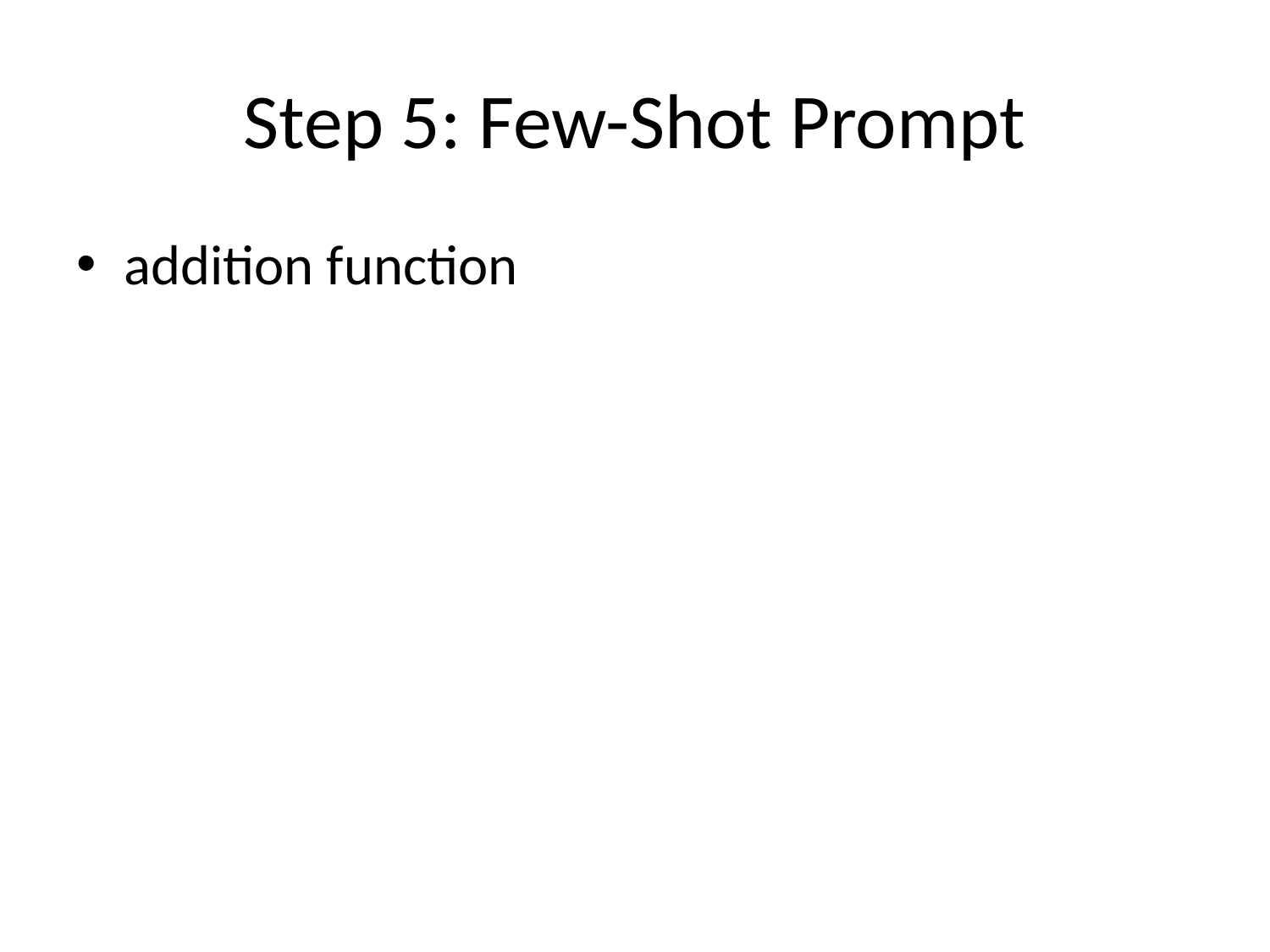

# Step 5: Few-Shot Prompt
addition function